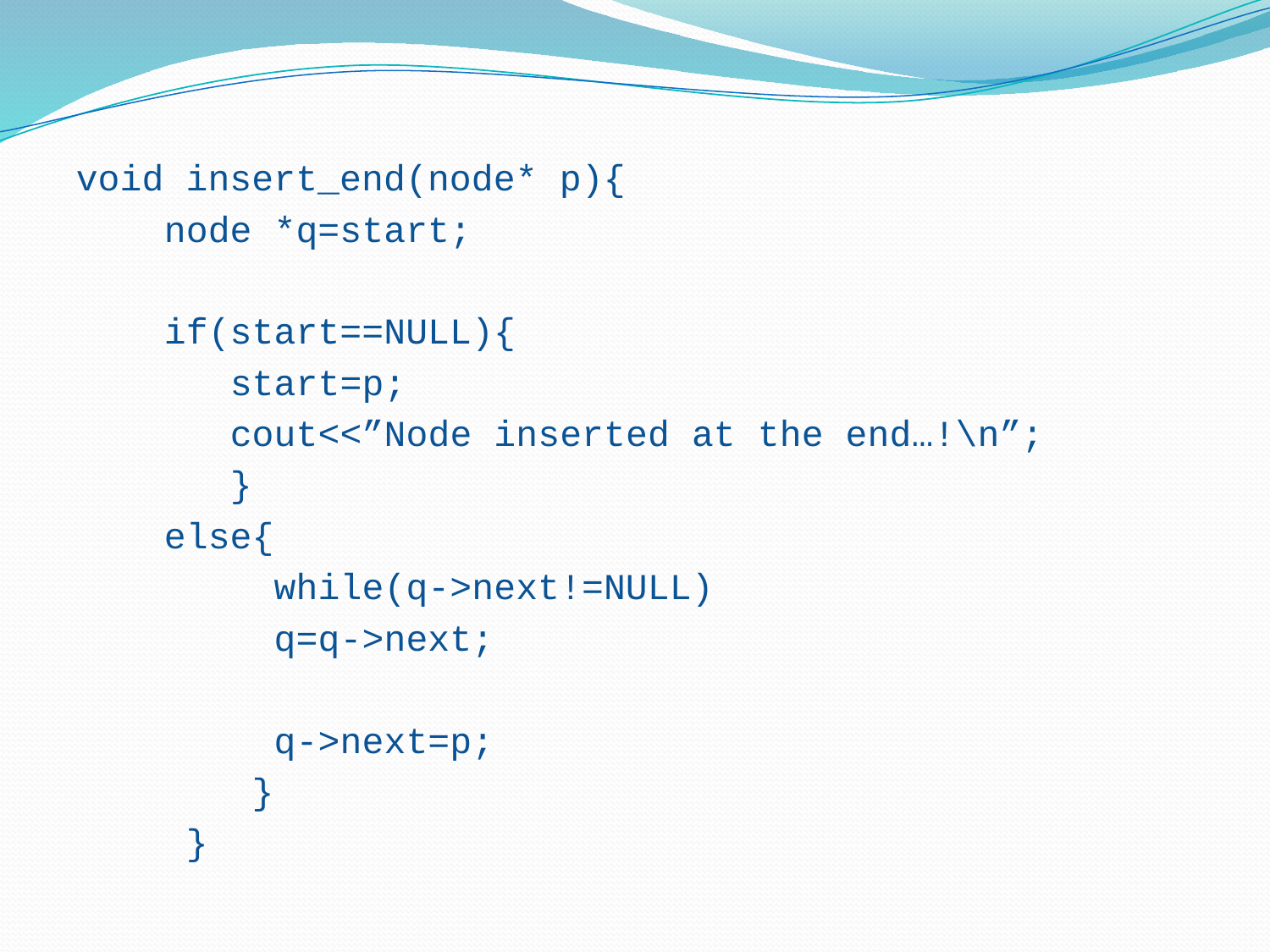

void insert_end(node* p){
    node *q=start;

    if(start==NULL){
       start=p;
       cout<<”Node inserted at the end…!\n”;
       }
    else{
         while(q->next!=NULL)
         q=q->next;

         q->next=p;
        }
     }